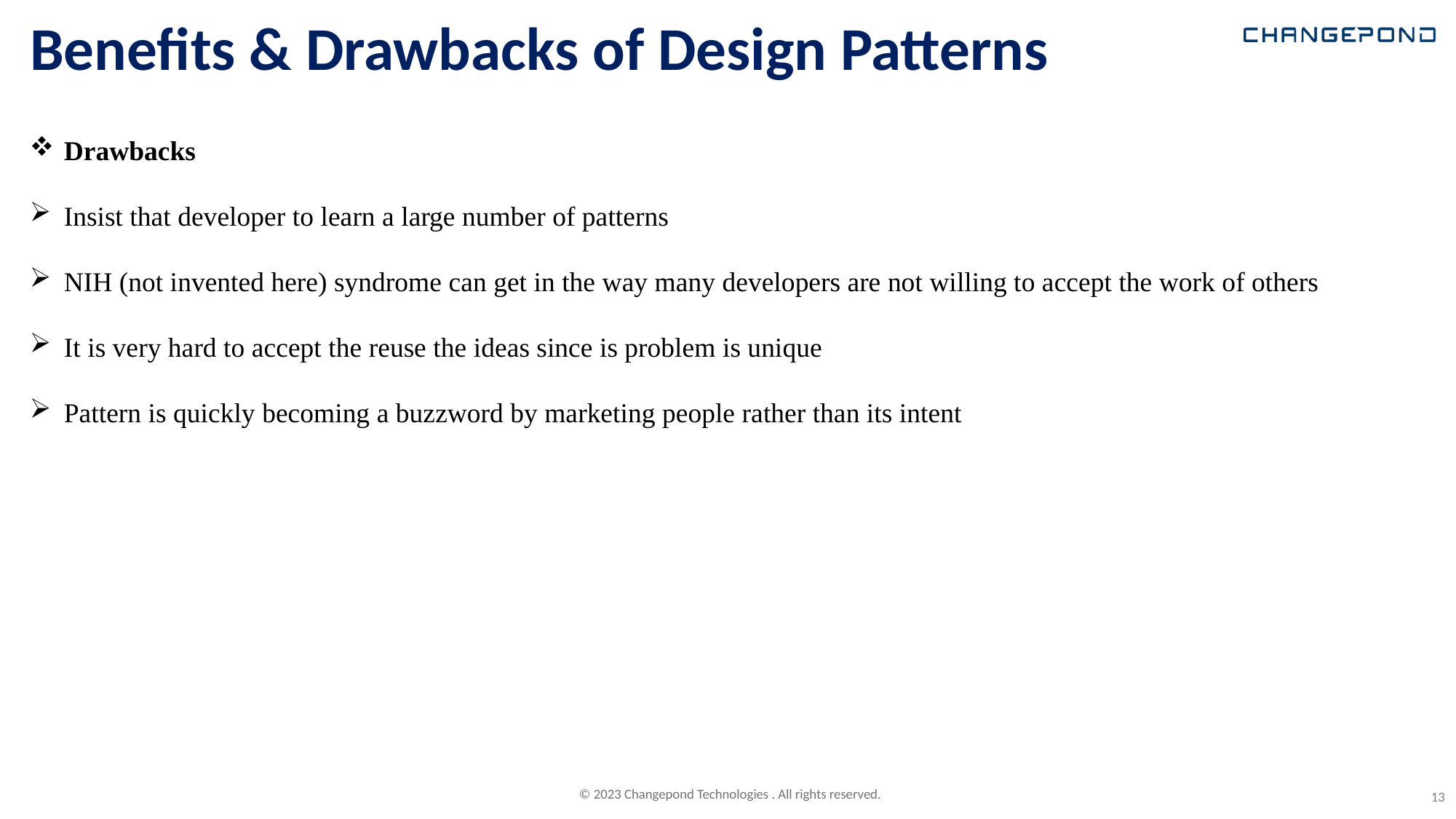

# Benefits & Drawbacks of Design Patterns
Drawbacks
Insist that developer to learn a large number of patterns

NIH (not invented here) syndrome can get in the way many developers are not willing to accept the work of others

It is very hard to accept the reuse the ideas since is problem is unique

Pattern is quickly becoming a buzzword by marketing people rather than its intent